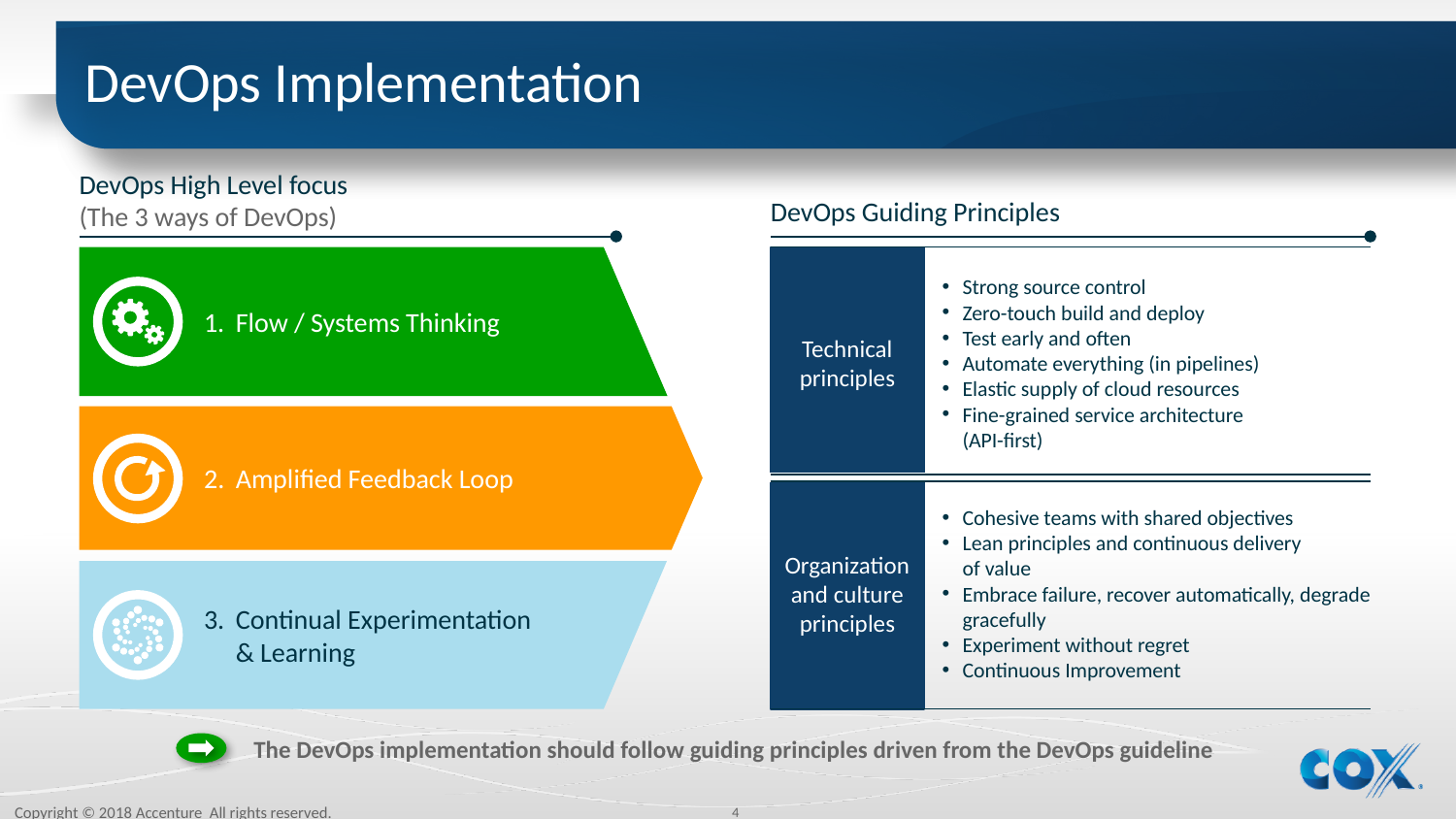

# DevOps Implementation
DevOps High Level focus
(The 3 ways of DevOps)
DevOps Guiding Principles
Flow / Systems Thinking
Technical principles
Strong source control
Zero-touch build and deploy
Test early and often
Automate everything (in pipelines)
Elastic supply of cloud resources
Fine-grained service architecture
(API-first)

Amplified Feedback Loop

Cohesive teams with shared objectives
Lean principles and continuous delivery
of value
Embrace failure, recover automatically, degrade gracefully
Experiment without regret
Continuous Improvement
Organization and culture principles
Continual Experimentation
& Learning

The DevOps implementation should follow guiding principles driven from the DevOps guideline

Copyright © 2018 Accenture  All rights reserved.
4